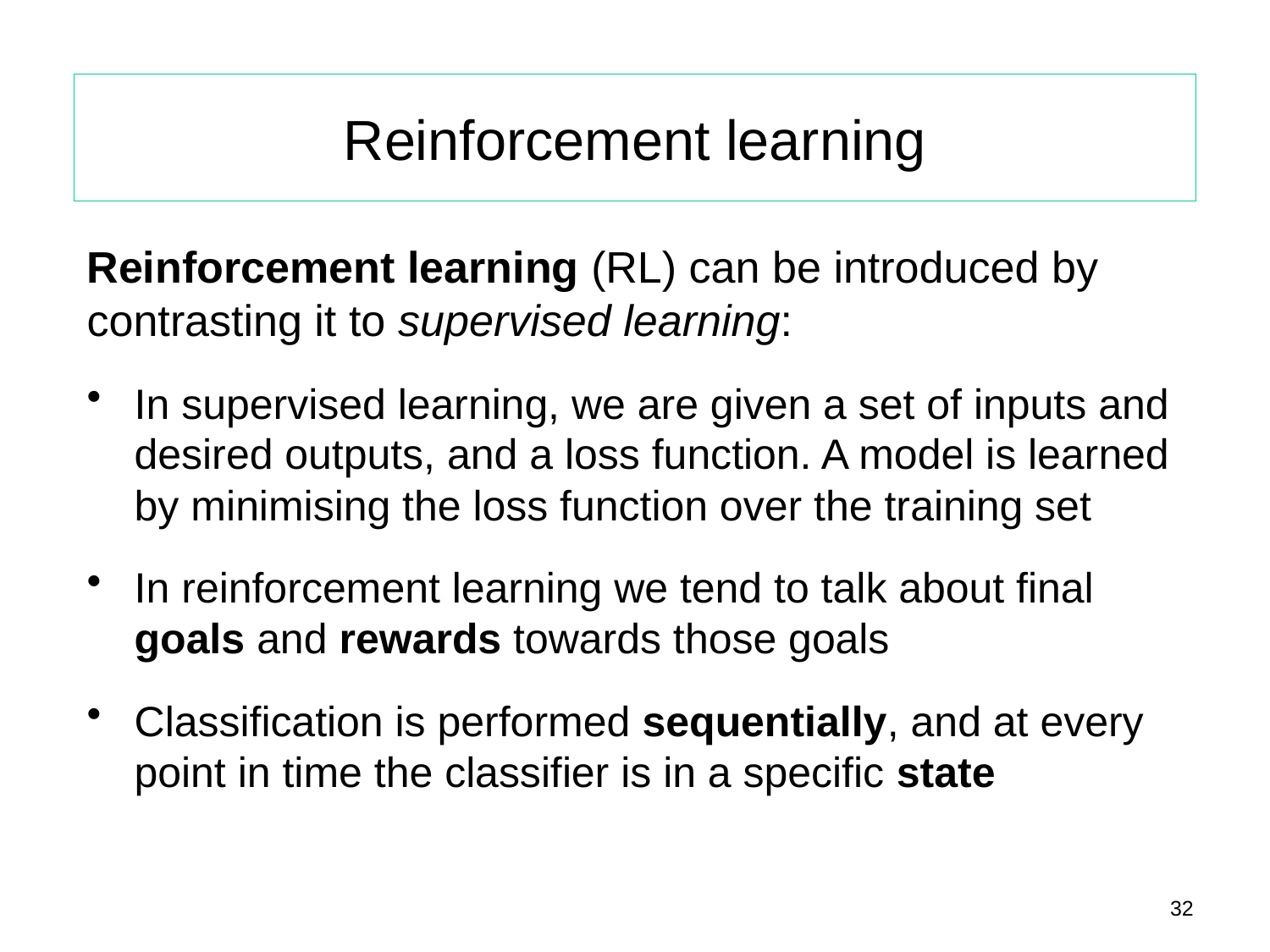

# Reinforcement learning
Reinforcement learning (RL) can be introduced by contrasting it to supervised learning:
In supervised learning, we are given a set of inputs and desired outputs, and a loss function. A model is learned by minimising the loss function over the training set
In reinforcement learning we tend to talk about final goals and rewards towards those goals
Classification is performed sequentially, and at every point in time the classifier is in a specific state
32